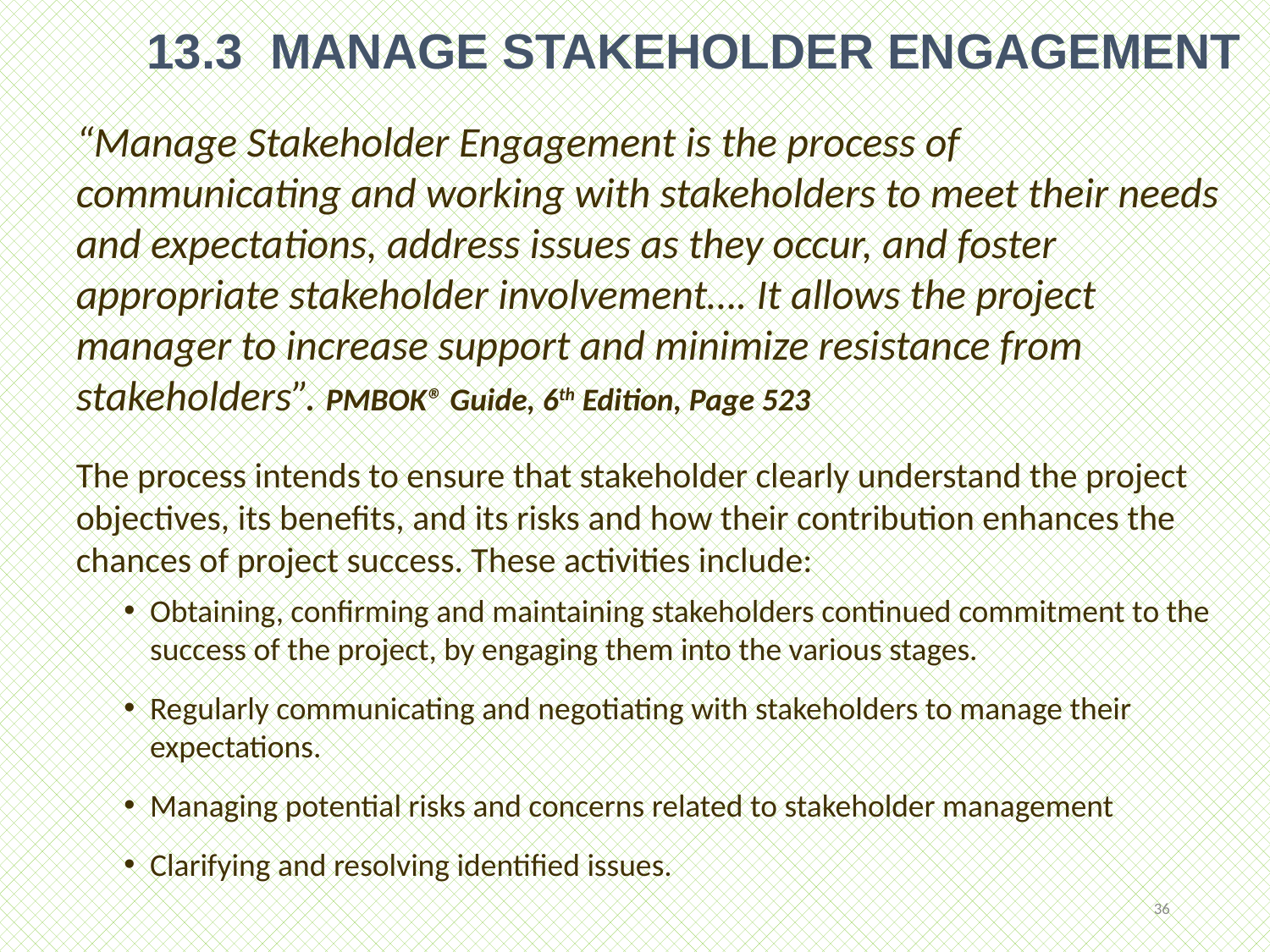

13.3  MANAGE STAKEHOLDER ENGAGEMENT
“Manage Stakeholder Engagement is the process of communicating and working with stakeholders to meet their needs and expectations, address issues as they occur, and foster appropriate stakeholder involvement…. It allows the project manager to increase support and minimize resistance from stakeholders”. PMBOK® Guide, 6th Edition, Page 523

The process intends to ensure that stakeholder clearly understand the project objectives, its benefits, and its risks and how their contribution enhances the chances of project success. These activities include:
Obtaining, confirming and maintaining stakeholders continued commitment to the success of the project, by engaging them into the various stages.
Regularly communicating and negotiating with stakeholders to manage their expectations.
Managing potential risks and concerns related to stakeholder management
Clarifying and resolving identified issues.

36